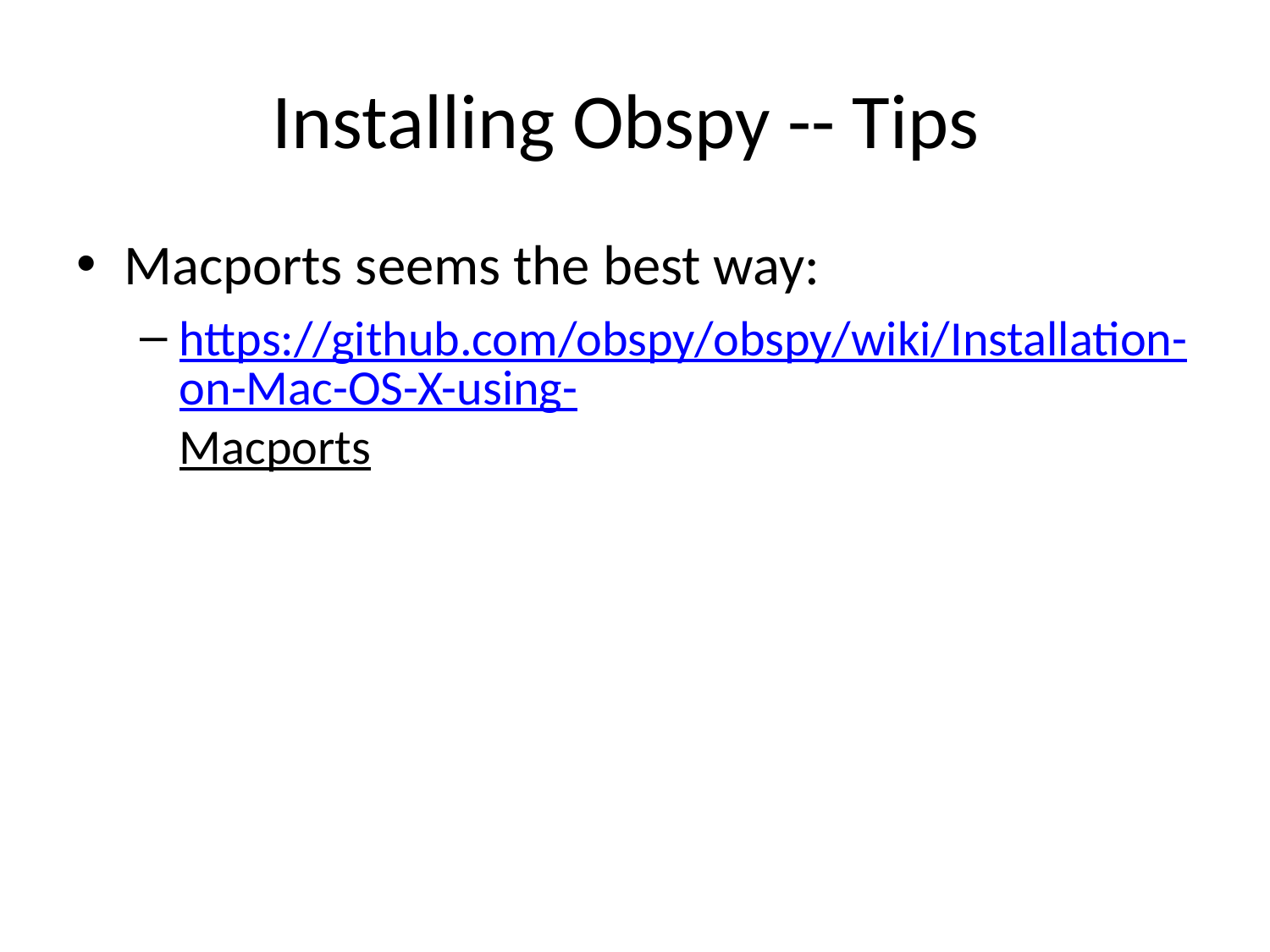

# Installing Obspy -- Tips
Macports seems the best way:
https://github.com/obspy/obspy/wiki/Installation-on-Mac-OS-X-using-Macports